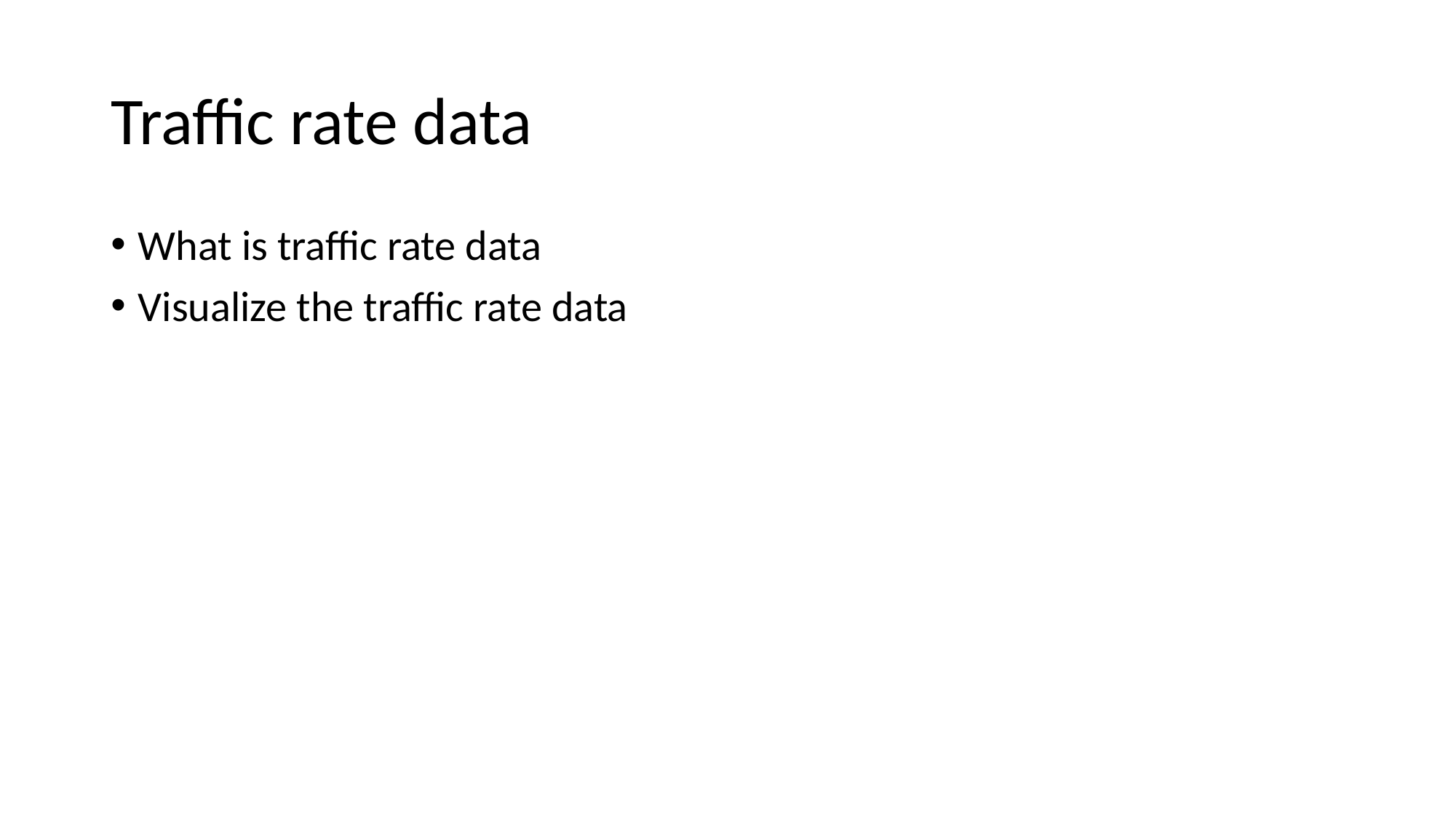

# Traffic rate data
What is traffic rate data
Visualize the traffic rate data